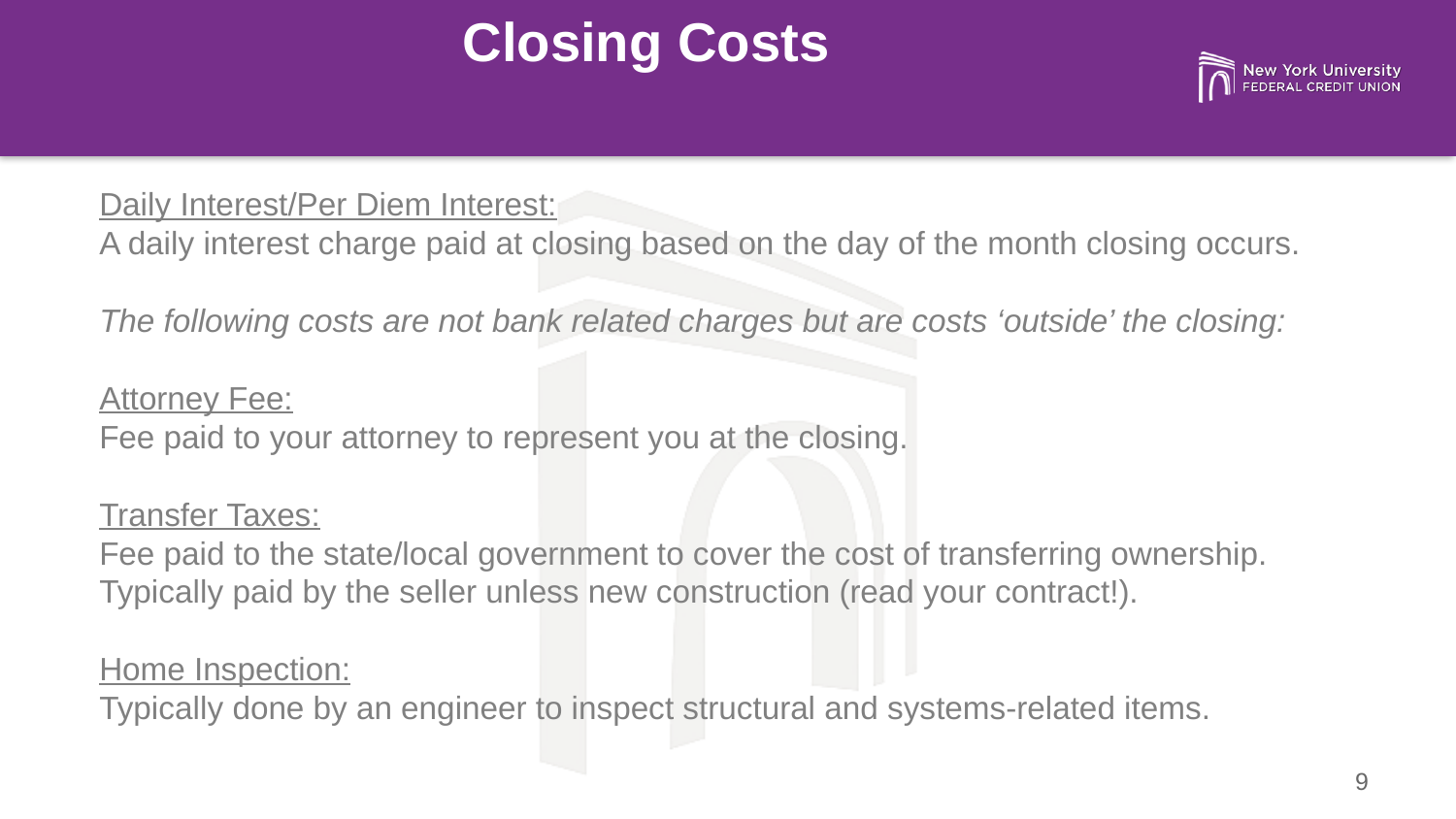

Closing Costs

Daily Interest/Per Diem Interest:
A daily interest charge paid at closing based on the day of the month closing occurs.

The following costs are not bank related charges but are costs ‘outside’ the closing:

Attorney Fee:
Fee paid to your attorney to represent you at the closing.

Transfer Taxes:
Fee paid to the state/local government to cover the cost of transferring ownership.  Typically paid by the seller unless new construction (read your contract!).

Home Inspection:
Typically done by an engineer to inspect structural and systems-related items.
9